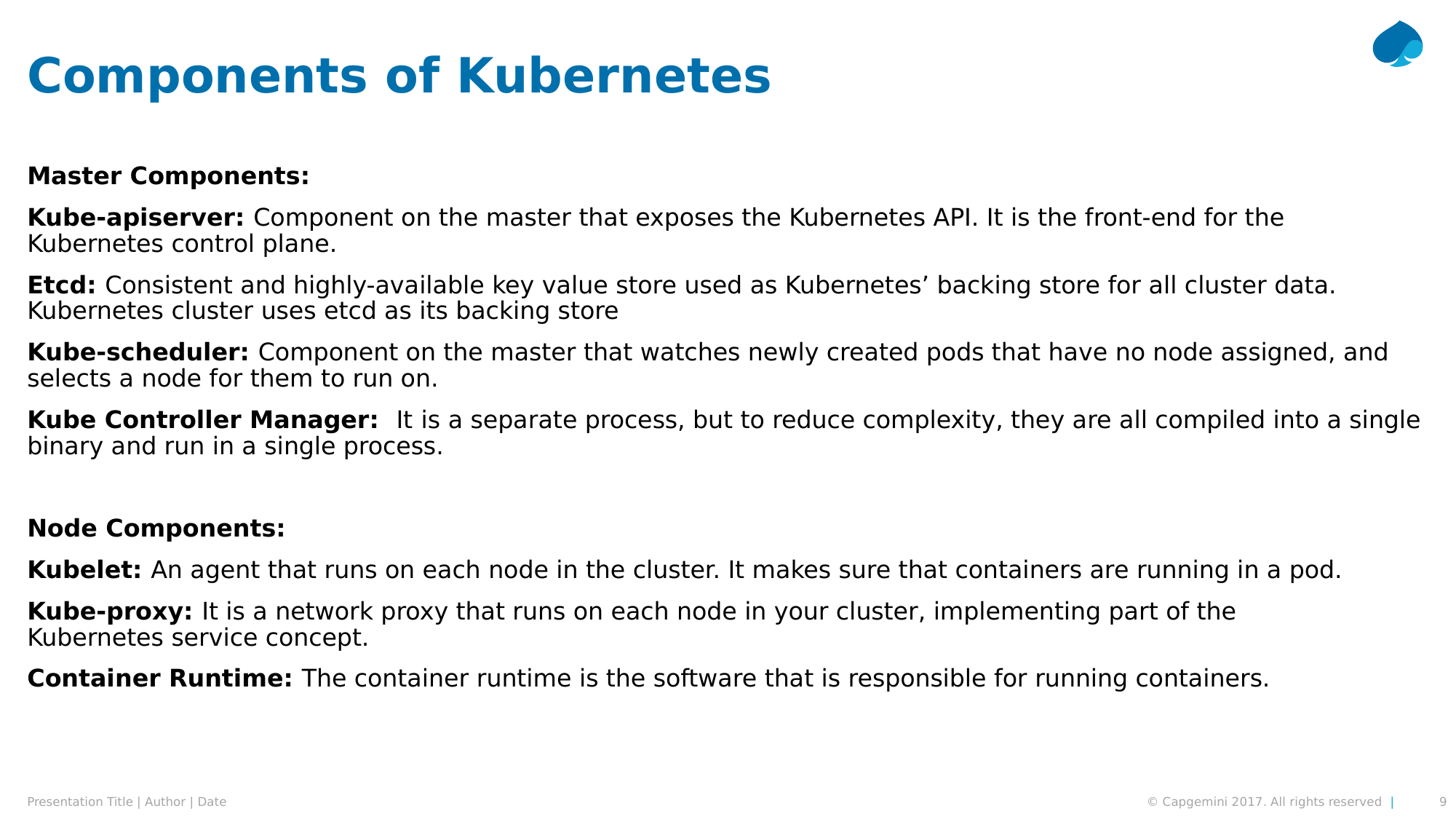

# Components of Kubernetes
Master Components:
Kube-apiserver: Component on the master that exposes the Kubernetes API. It is the front-end for the Kubernetes control plane.
Etcd: Consistent and highly-available key value store used as Kubernetes’ backing store for all cluster data. Kubernetes cluster uses etcd as its backing store
Kube-scheduler: Component on the master that watches newly created pods that have no node assigned, and selects a node for them to run on.
Kube Controller Manager:  It is a separate process, but to reduce complexity, they are all compiled into a single binary and run in a single process.

Node Components:
Kubelet: An agent that runs on each node in the cluster. It makes sure that containers are running in a pod.
Kube-proxy: It is a network proxy that runs on each node in your cluster, implementing part of the Kubernetes service concept.
Container Runtime: The container runtime is the software that is responsible for running containers.